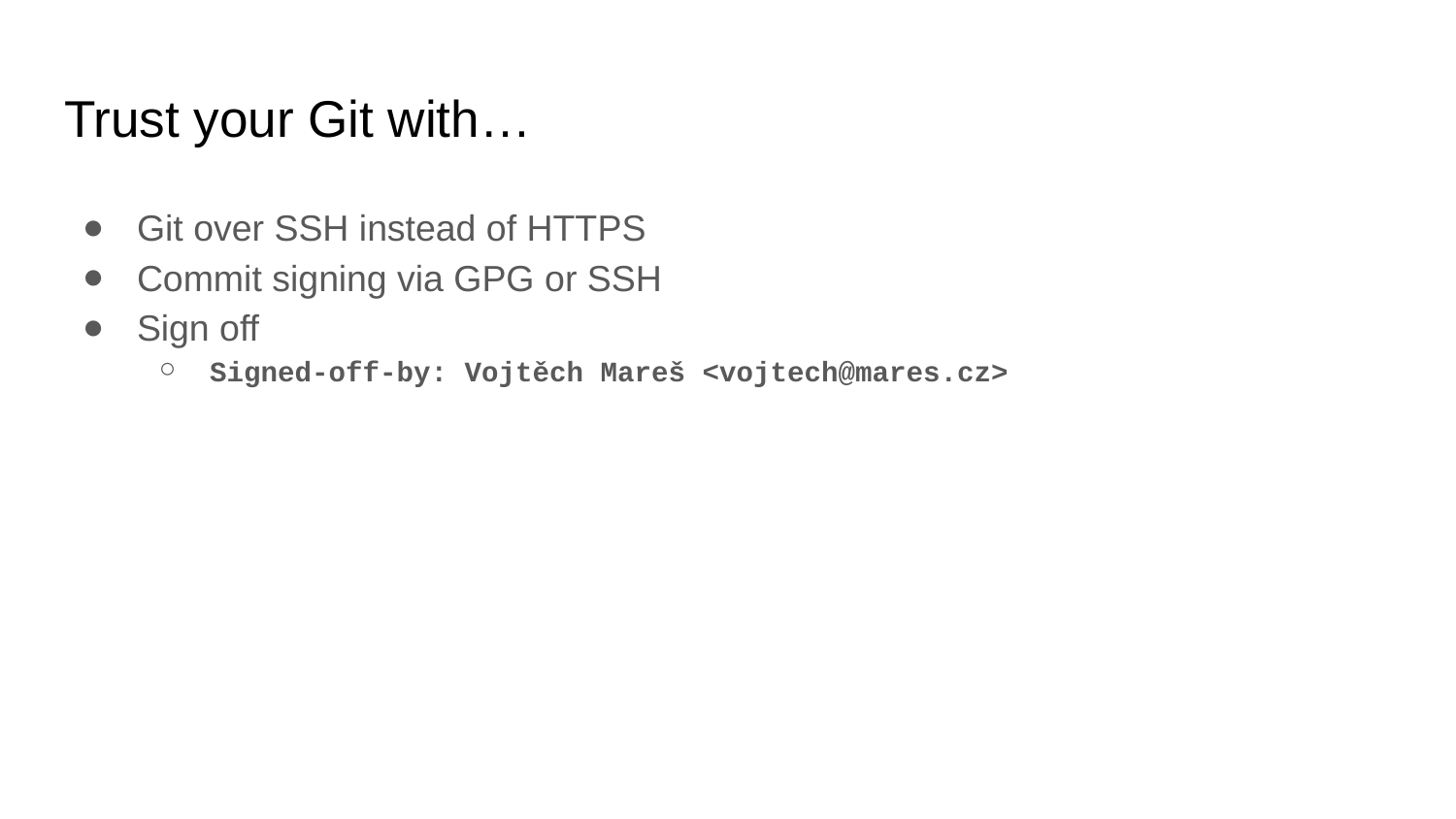

# Trust your Git with…
Git over SSH instead of HTTPS
Commit signing via GPG or SSH
Sign off
Signed-off-by: Vojtěch Mareš <vojtech@mares.cz>